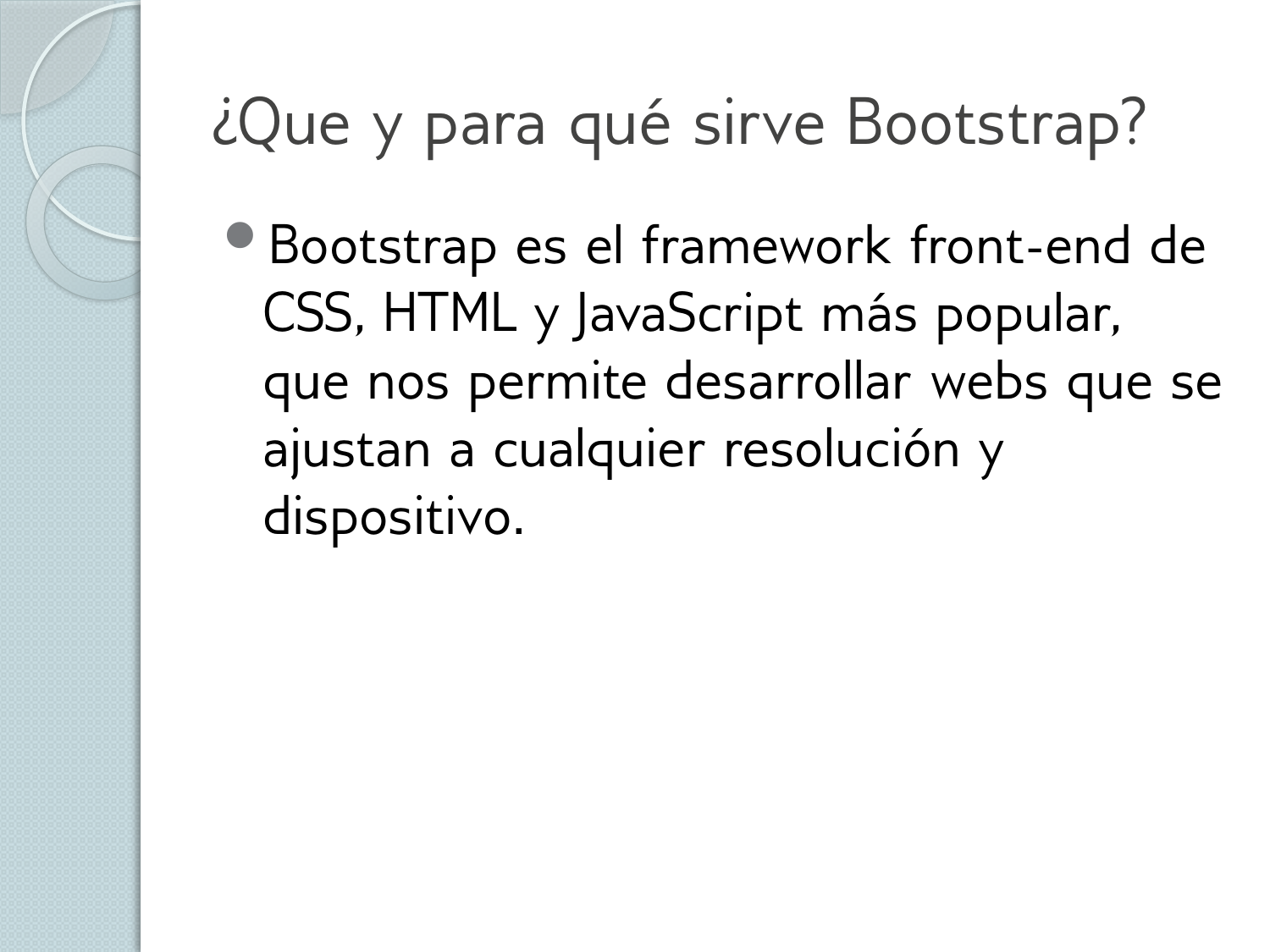

# ¿Que y para qué sirve Bootstrap?
Bootstrap es el framework front-end de CSS, HTML y JavaScript más popular,  que nos permite desarrollar webs que se ajustan a cualquier resolución y dispositivo.